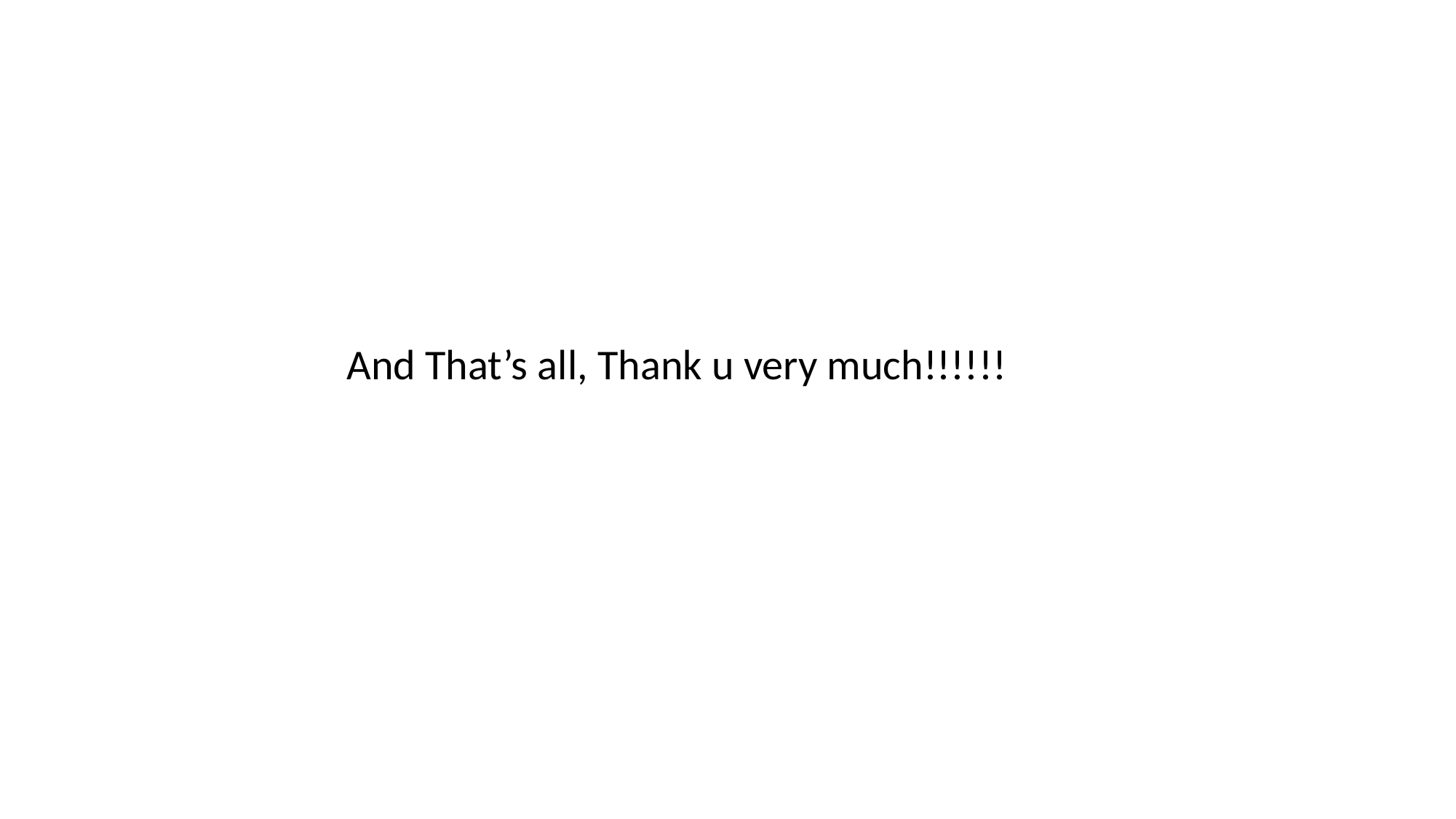

And That’s all, Thank u very much!!!!!!